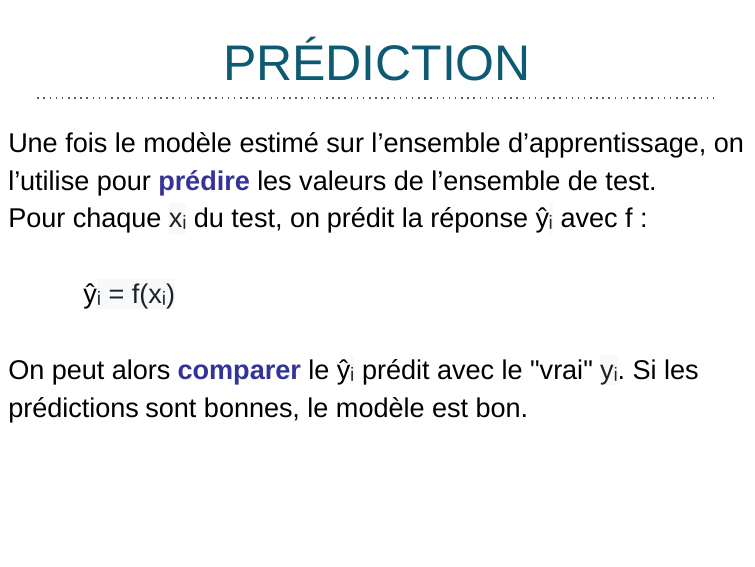

# PRÉDICTION
Prédiction

Une fois le modèle estimé sur l’ensemble d’apprentissage, on l’utilise pour prédire les valeurs de l’ensemble de test.
Pour chaque xᵢ du test, on prédit la réponse ŷᵢ avec f :

ŷᵢ = f(xᵢ)

On peut alors comparer le ŷᵢ prédit avec le "vrai" yᵢ. Si les prédictions sont bonnes, le modèle est bon.